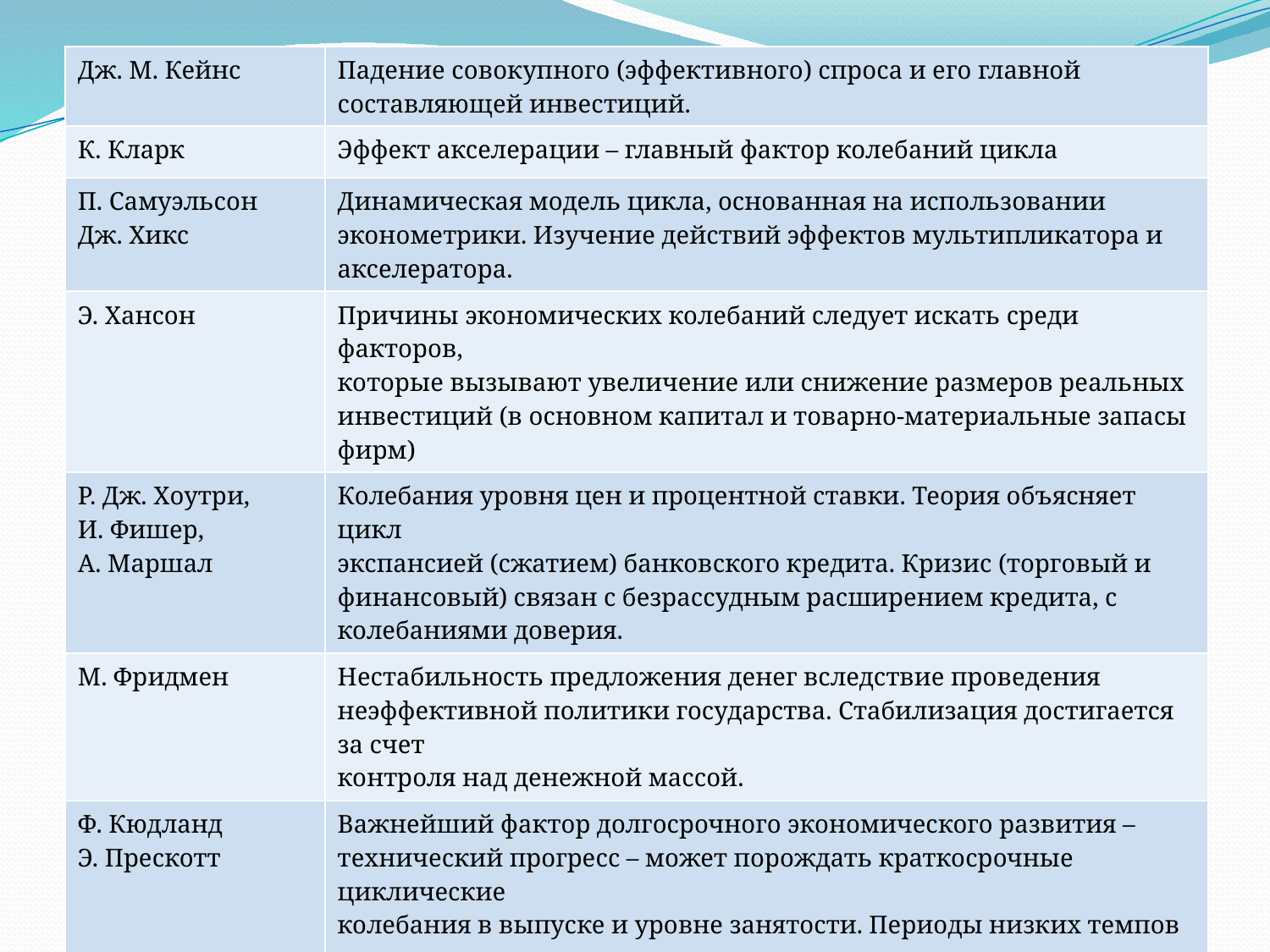

| Дж. М. Кейнс | Падение совокупного (эффективного) спроса и его главной составляющей инвестиций. |
| --- | --- |
| К. Кларк | Эффект акселерации – главный фактор колебаний цикла |
| П. Самуэльсон Дж. Хикс | Динамическая модель цикла, основанная на использовании эконометрики. Изучение действий эффектов мультипликатора и акселератора. |
| Э. Хансон | Причины экономических колебаний следует искать среди факторов, которые вызывают увеличение или снижение размеров реальных инвестиций (в основном капитал и товарно-материальные запасы фирм) |
| Р. Дж. Хоутри, И. Фишер, А. Маршал | Колебания уровня цен и процентной ставки. Теория объясняет цикл экспансией (сжатием) банковского кредита. Кризис (торговый и финансовый) связан с безрассудным расширением кредита, с колебаниями доверия. |
| М. Фридмен | Нестабильность предложения денег вследствие проведения неэффективной политики государства. Стабилизация достигается за счет контроля над денежной массой. |
| Ф. Кюдланд Э. Прескотт | Важнейший фактор долгосрочного экономического развития – технический прогресс – может порождать краткосрочные циклические колебания в выпуске и уровне занятости. Периоды низких темпов роста могут быть следствием временно низких темпов технологического развития. |